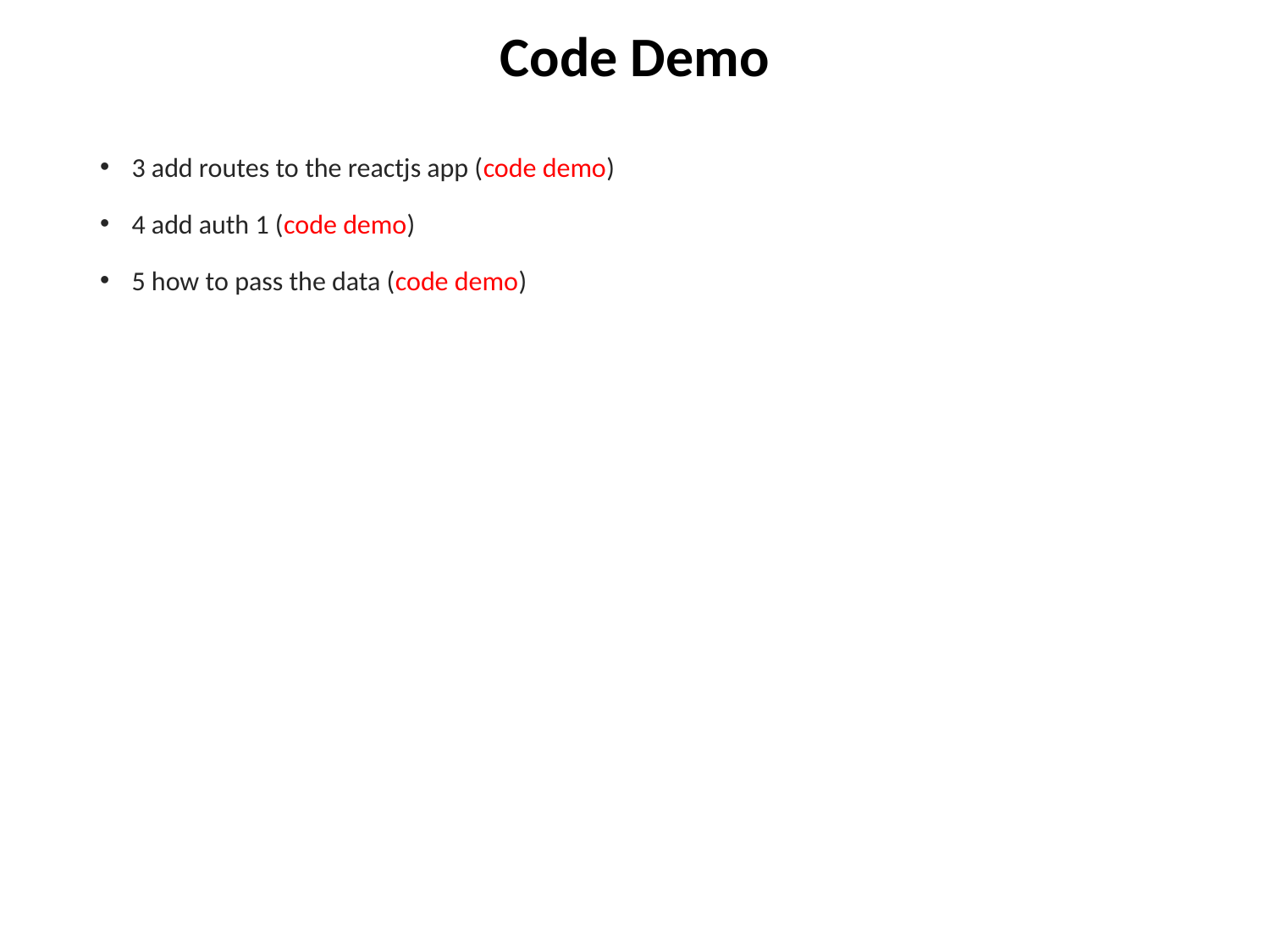

# Code Demo
3 add routes to the reactjs app (code demo)
4 add auth 1 (code demo)
5 how to pass the data (code demo)